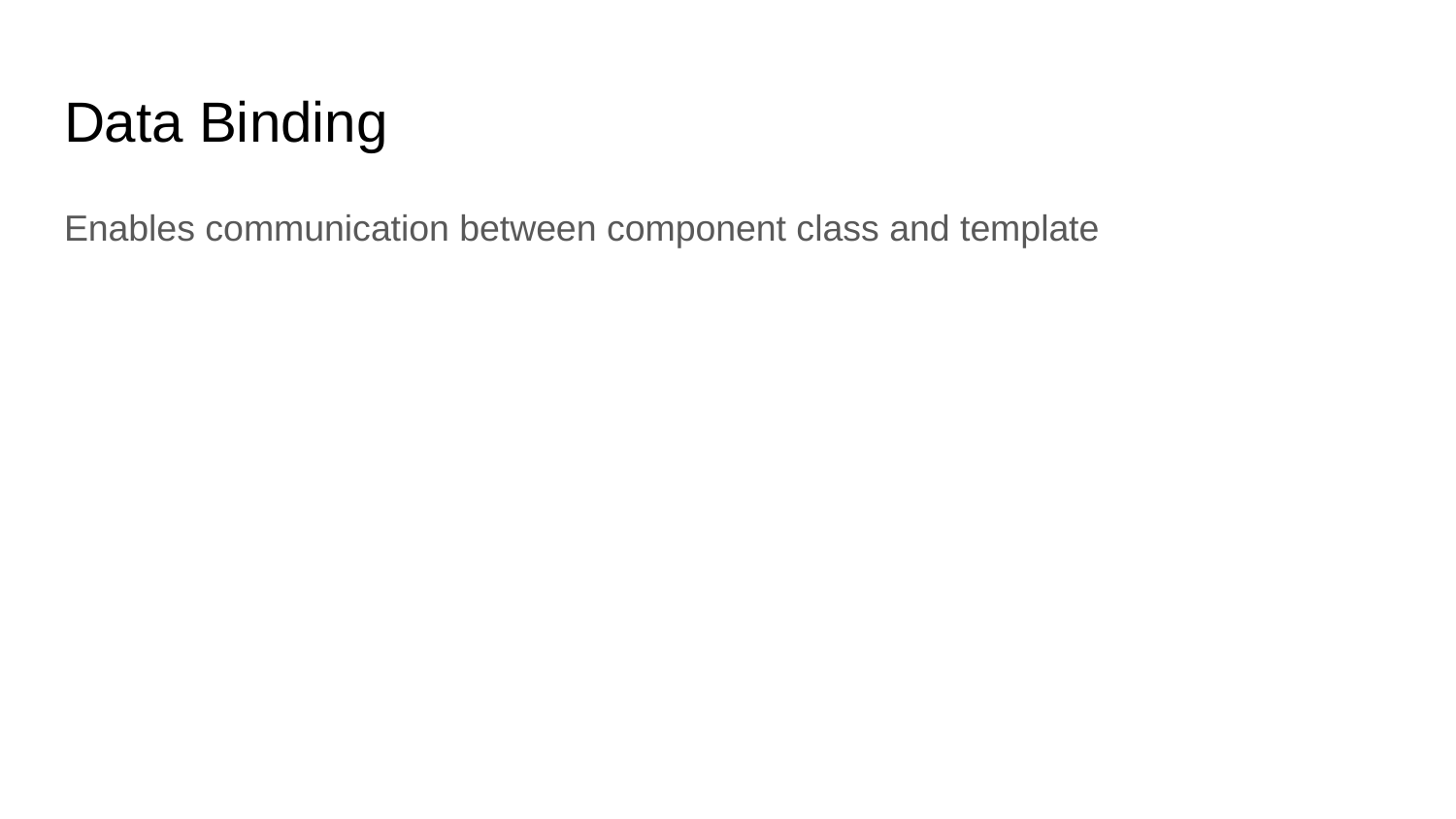

# Data Binding
Enables communication between component class and template